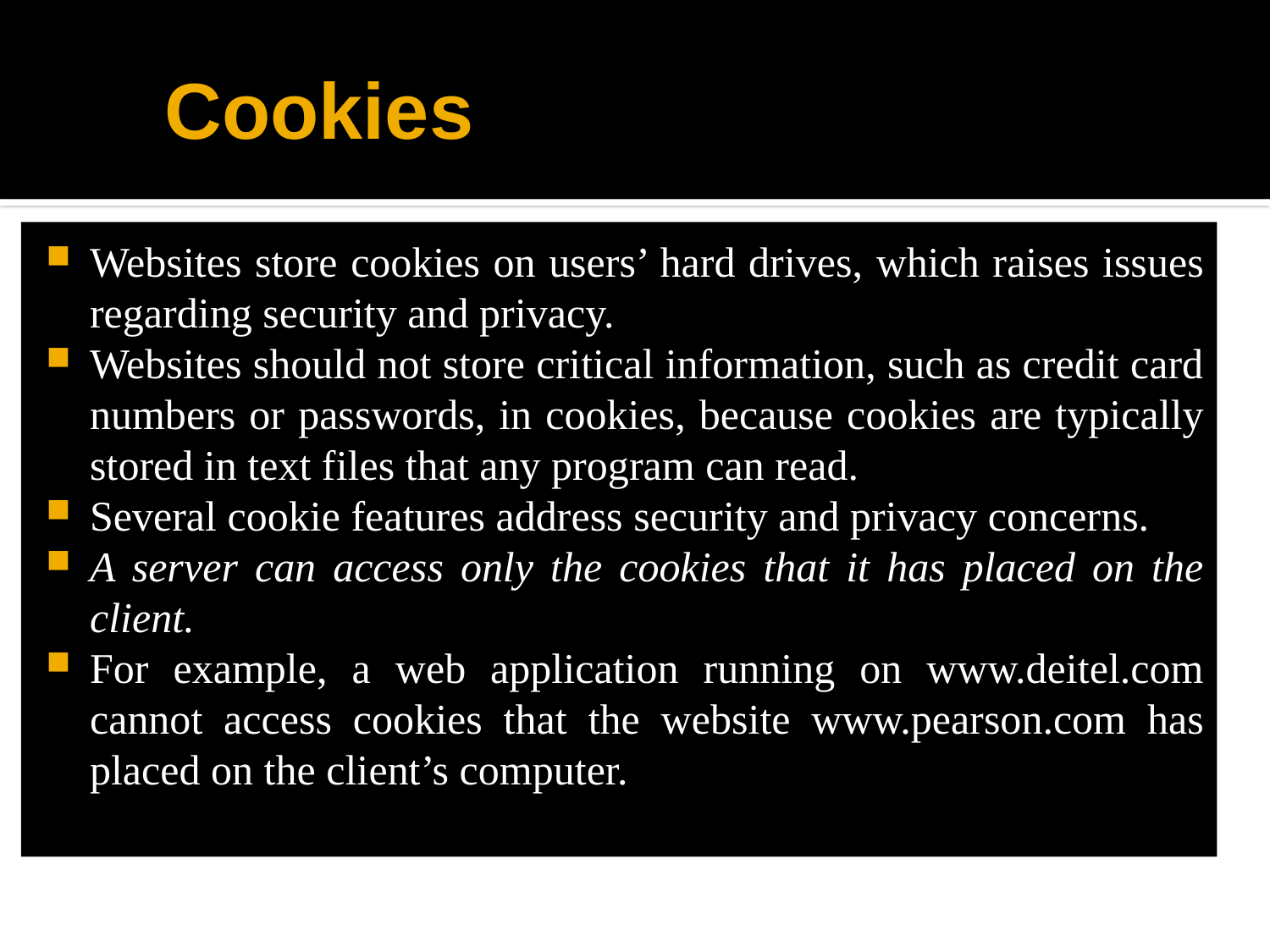

# Cookies
Websites store cookies on users’ hard drives, which raises issues regarding security and privacy.
Websites should not store critical information, such as credit card numbers or passwords, in cookies, because cookies are typically stored in text files that any program can read.
Several cookie features address security and privacy concerns.
A server can access only the cookies that it has placed on the client.
For example, a web application running on www.deitel.com cannot access cookies that the website www.pearson.com has placed on the client’s computer.